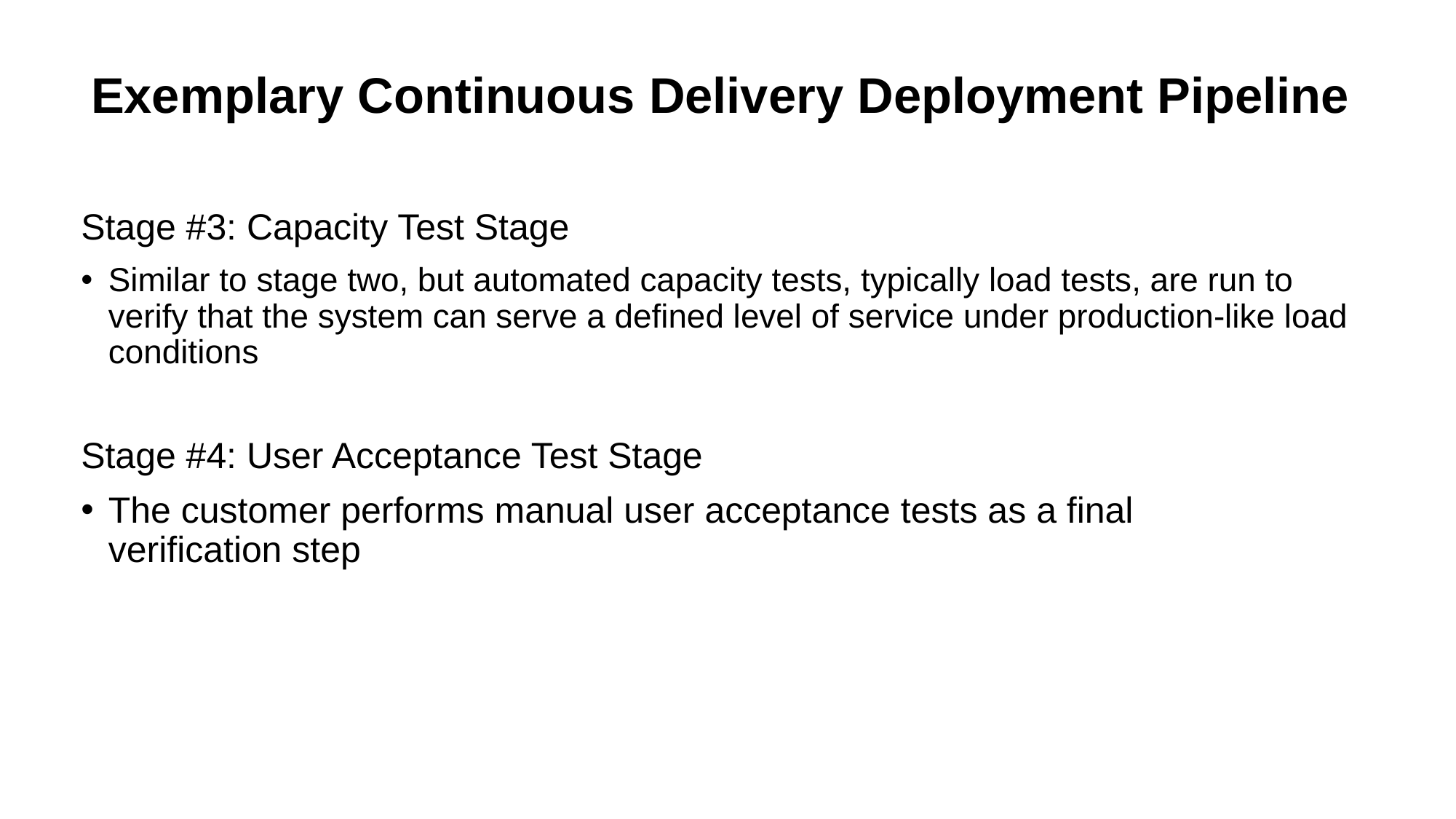

Exemplary Continuous Delivery Deployment Pipeline

Stage #3: Capacity Test Stage
Similar to stage two, but automated capacity tests, typically load tests, are run to verify that the system can serve a defined level of service under production-like load conditions

Stage #4: User Acceptance Test Stage
The customer performs manual user acceptance tests as a final verification step